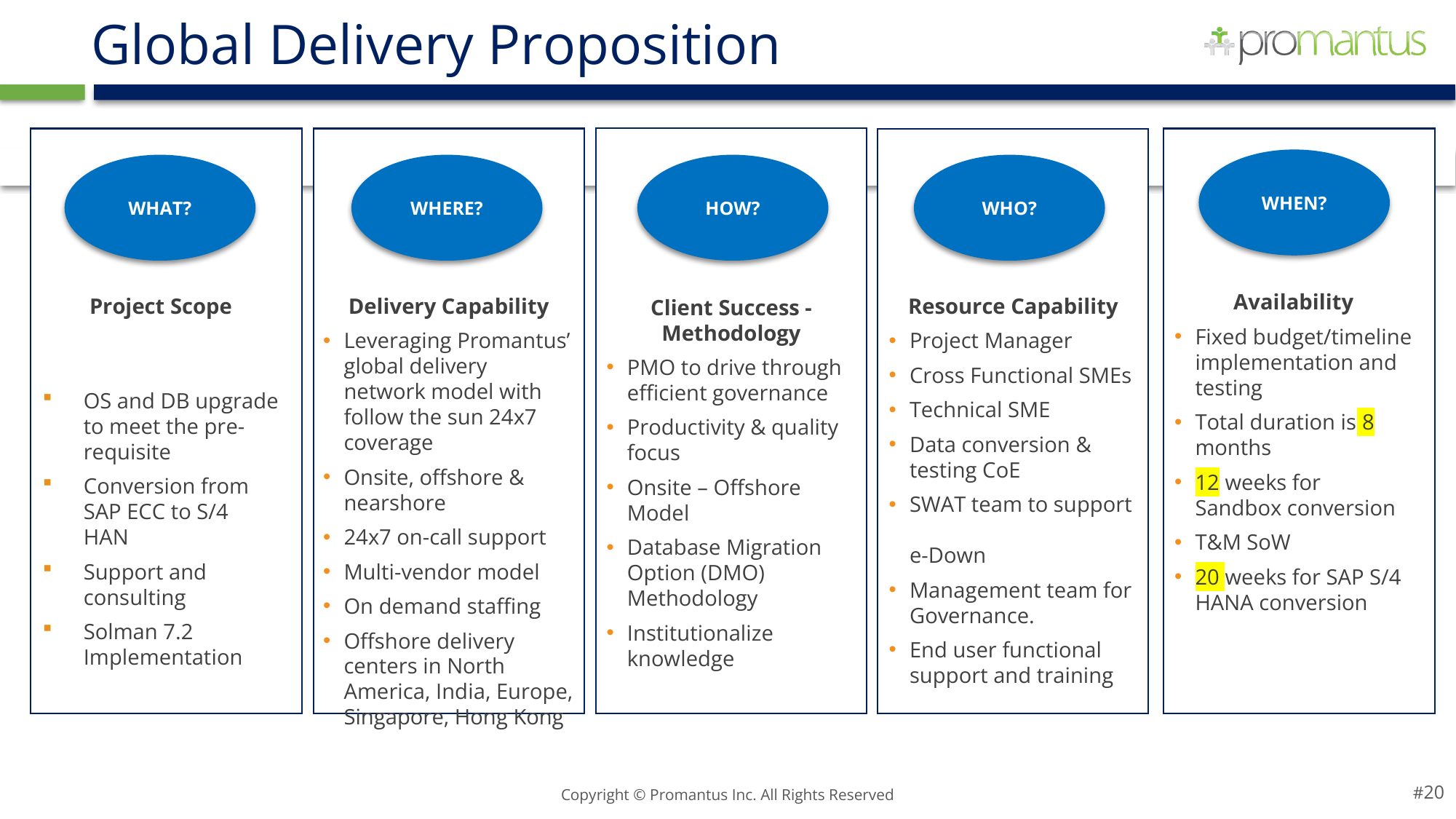

# Global Delivery Proposition

WHEN?
WHERE?
WHAT?
HOW?
WHO?
Availability
Fixed budget/timeline implementation and testing
Total duration is 8 months
12 weeks for Sandbox conversion
T&M SoW
20 weeks for SAP S/4 HANA conversion
Project Scope

OS and DB upgrade to meet the pre-requisite
Conversion from SAP ECC to S/4 HAN
Support and consulting
Solman 7.2 Implementation
Delivery Capability
Leveraging Promantus’ global delivery network model with follow the sun 24x7 coverage
Onsite, offshore & nearshore
24x7 on-call support
Multi-vendor model
On demand staffing
Offshore delivery centers in North America, India, Europe, Singapore, Hong Kong
Resource Capability
Project Manager
Cross Functional SMEs
Technical SME
Data conversion &
testing CoE
SWAT team to support
e-Down
Management team for Governance.
End user functional support and training
Client Success - Methodology
PMO to drive through efficient governance
Productivity & quality focus
Onsite – Offshore Model
Database Migration Option (DMO) Methodology
Institutionalize knowledge
Source: IDC